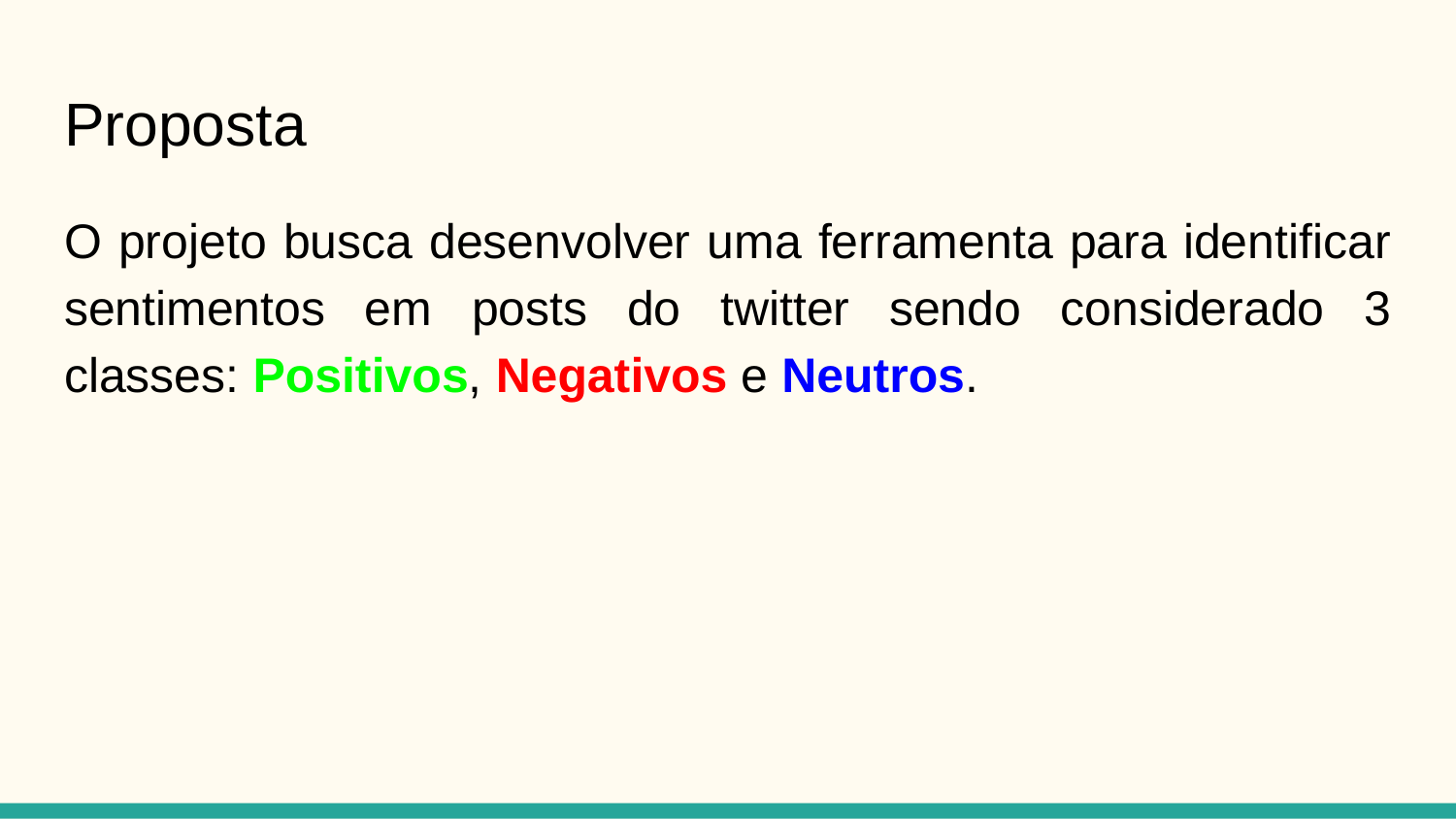

# Proposta
O projeto busca desenvolver uma ferramenta para identificar sentimentos em posts do twitter sendo considerado 3 classes: Positivos, Negativos e Neutros.